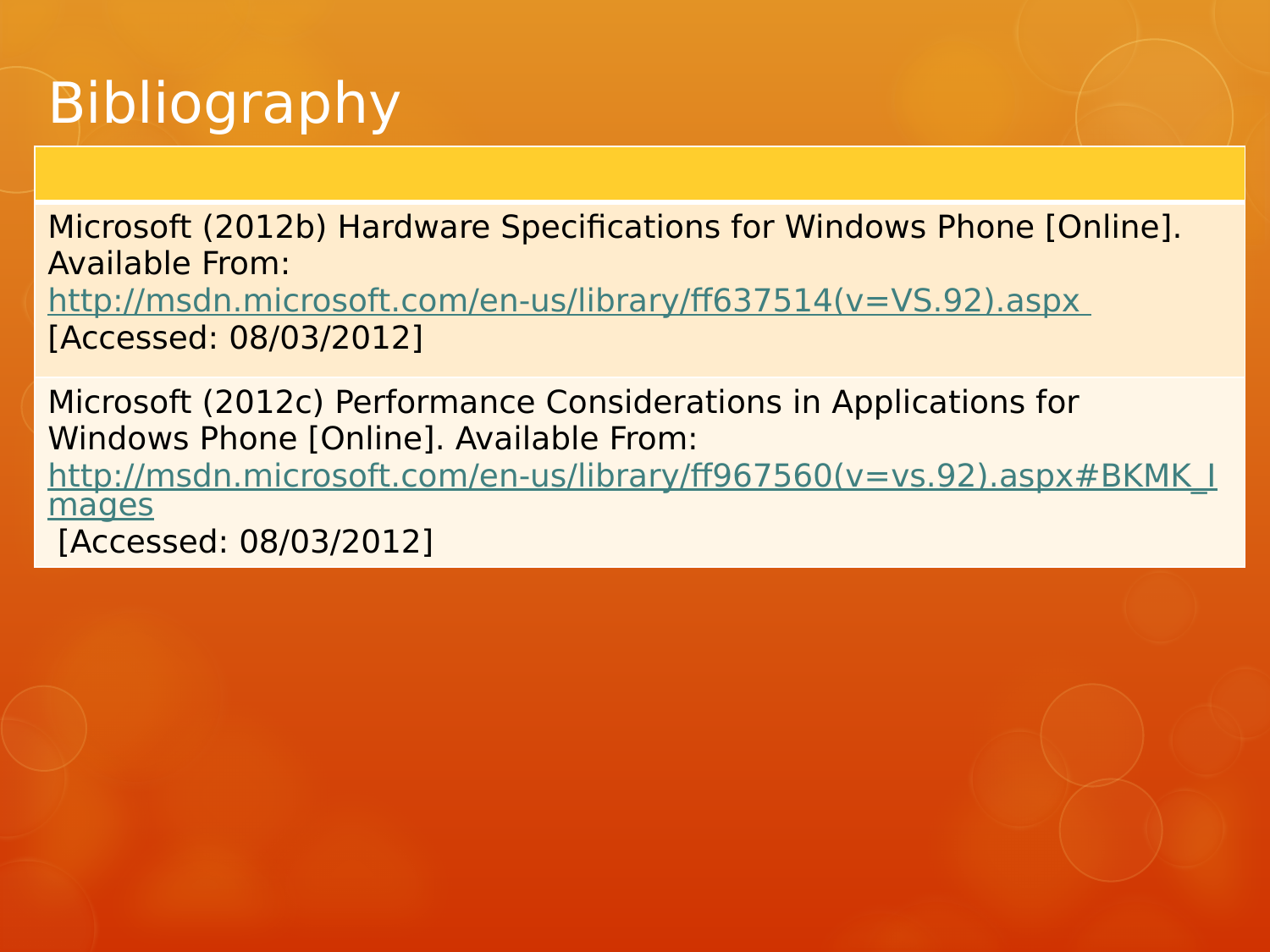

Bibliography
|  |
| --- |
| Microsoft (2012b) Hardware Specifications for Windows Phone [Online]. Available From: http://msdn.microsoft.com/en-us/library/ff637514(v=VS.92).aspx [Accessed: 08/03/2012] |
| Microsoft (2012c) Performance Considerations in Applications for Windows Phone [Online]. Available From: http://msdn.microsoft.com/en-us/library/ff967560(v=vs.92).aspx#BKMK\_Images [Accessed: 08/03/2012] |